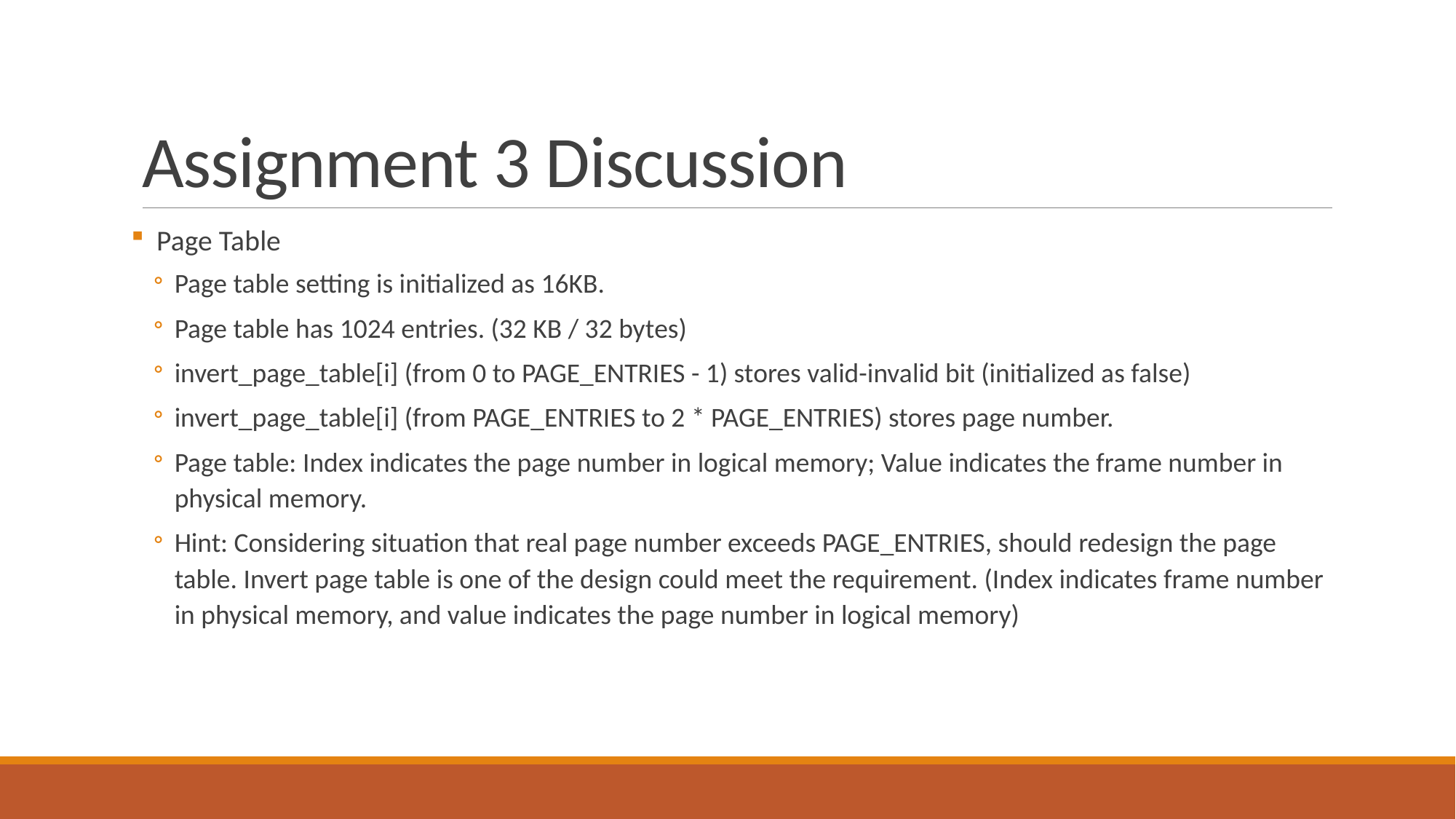

# Assignment 3 Discussion
  Page Table
Page table setting is initialized as 16KB.
Page table has 1024 entries. (32 KB / 32 bytes)
invert_page_table[i] (from 0 to PAGE_ENTRIES - 1) stores valid-invalid bit (initialized as false)
invert_page_table[i] (from PAGE_ENTRIES to 2 * PAGE_ENTRIES) stores page number.
Page table: Index indicates the page number in logical memory; Value indicates the frame number in physical memory.
Hint: Considering situation that real page number exceeds PAGE_ENTRIES, should redesign the page table. Invert page table is one of the design could meet the requirement. (Index indicates frame number in physical memory, and value indicates the page number in logical memory)

8